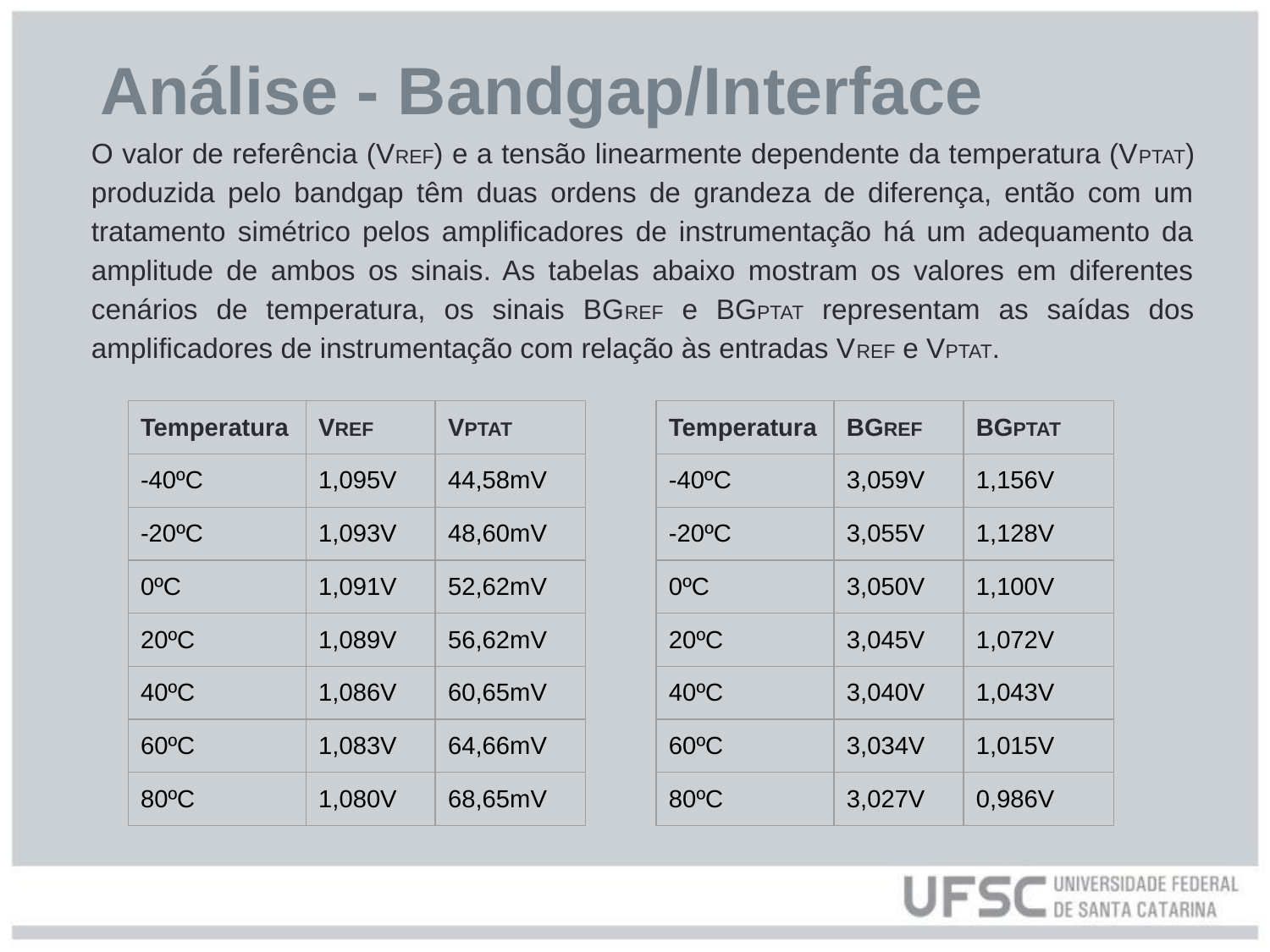

# Análise - Bandgap/Interface
O valor de referência (VREF) e a tensão linearmente dependente da temperatura (VPTAT) produzida pelo bandgap têm duas ordens de grandeza de diferença, então com um tratamento simétrico pelos amplificadores de instrumentação há um adequamento da amplitude de ambos os sinais. As tabelas abaixo mostram os valores em diferentes cenários de temperatura, os sinais BGREF e BGPTAT representam as saídas dos amplificadores de instrumentação com relação às entradas VREF e VPTAT.
| Temperatura | VREF | VPTAT |
| --- | --- | --- |
| -40ºC | 1,095V | 44,58mV |
| -20ºC | 1,093V | 48,60mV |
| 0ºC | 1,091V | 52,62mV |
| 20ºC | 1,089V | 56,62mV |
| 40ºC | 1,086V | 60,65mV |
| 60ºC | 1,083V | 64,66mV |
| 80ºC | 1,080V | 68,65mV |
| Temperatura | BGREF | BGPTAT |
| --- | --- | --- |
| -40ºC | 3,059V | 1,156V |
| -20ºC | 3,055V | 1,128V |
| 0ºC | 3,050V | 1,100V |
| 20ºC | 3,045V | 1,072V |
| 40ºC | 3,040V | 1,043V |
| 60ºC | 3,034V | 1,015V |
| 80ºC | 3,027V | 0,986V |